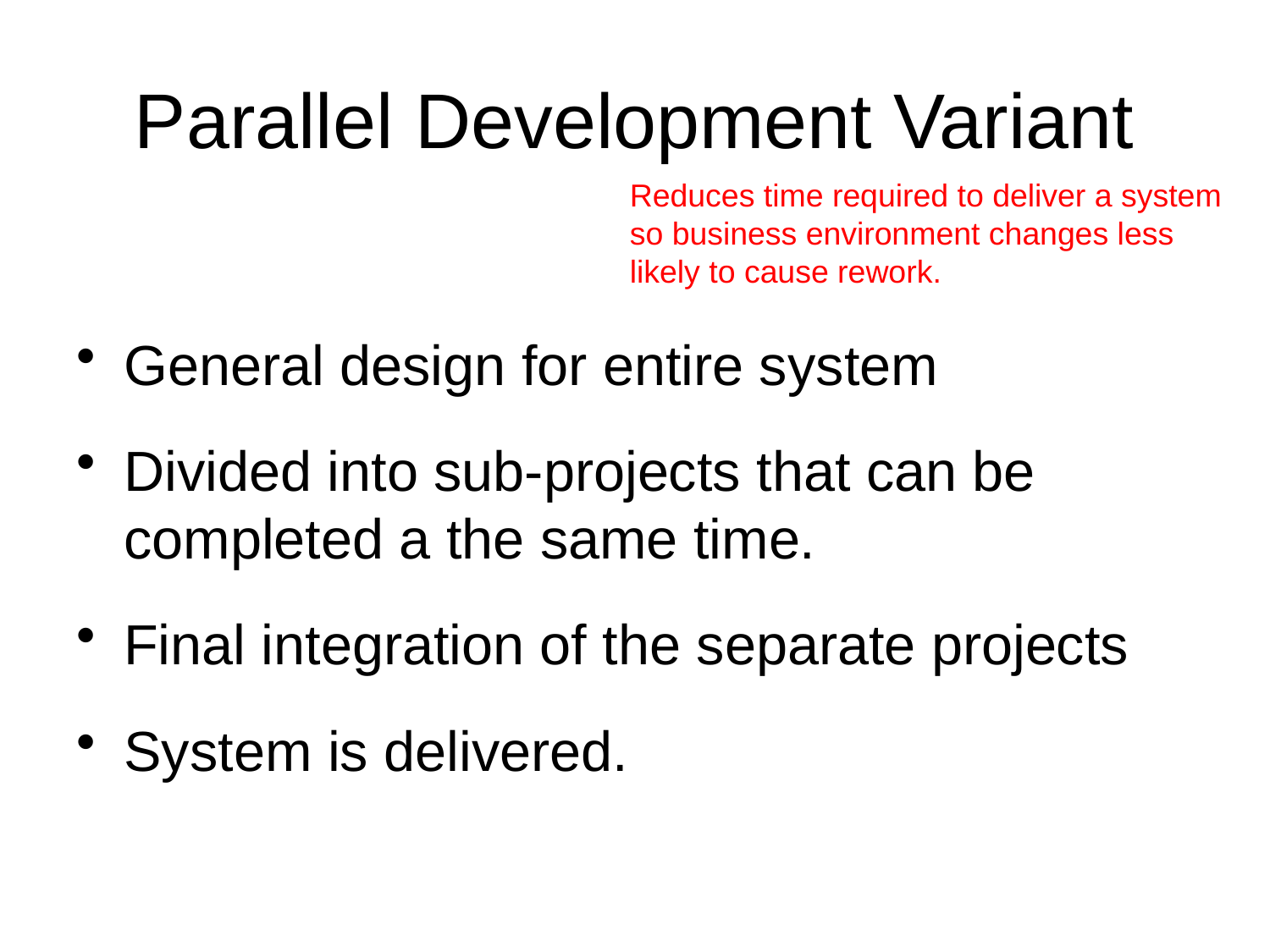

# Parallel Development Variant
Reduces time required to deliver a system
so business environment changes less
likely to cause rework.

General design for entire system

Divided into sub-projects that can be completed a the same time.

Final integration of the separate projects

System is delivered.